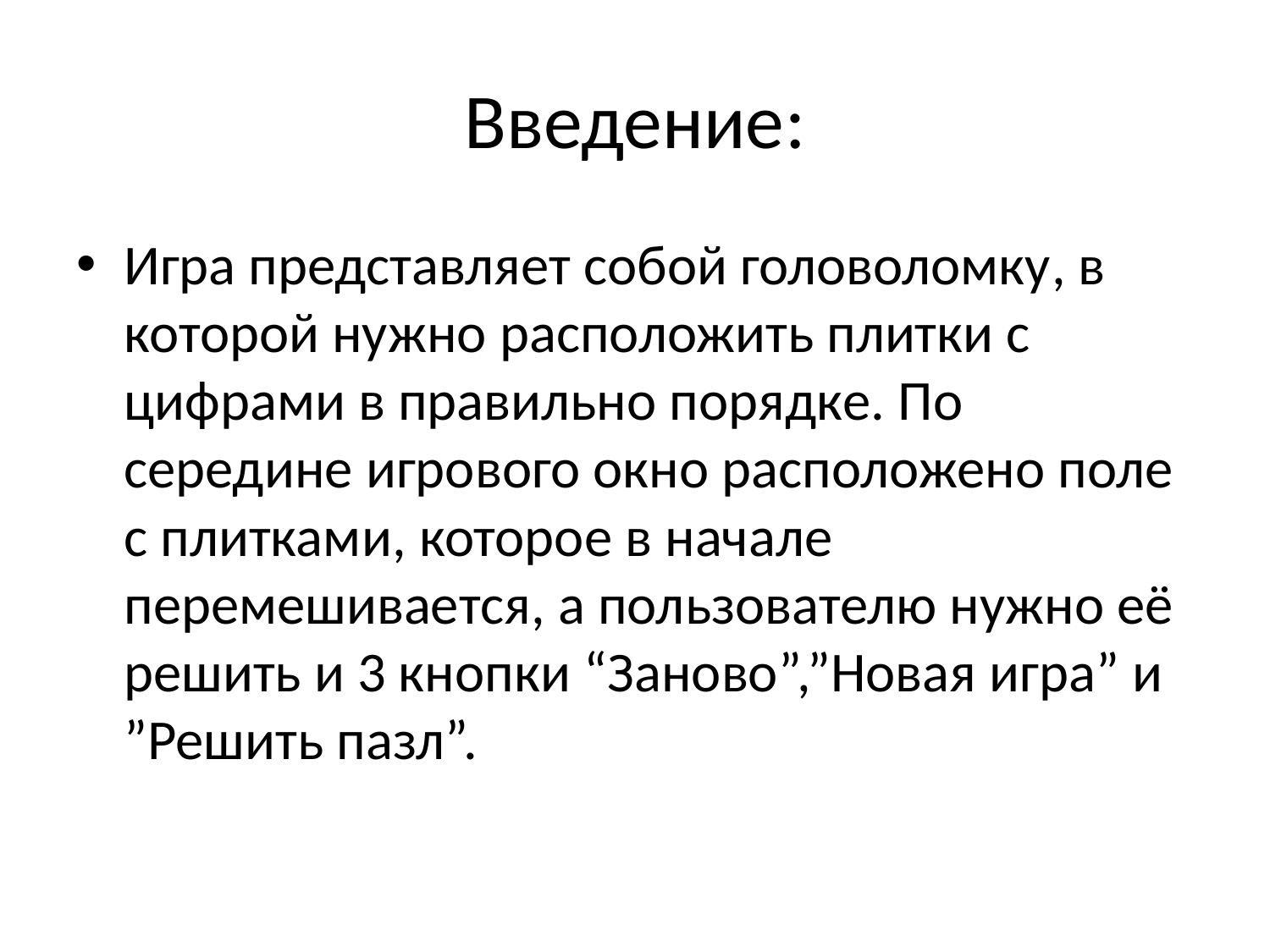

# Введение:
Игра представляет собой головоломку, в которой нужно расположить плитки с цифрами в правильно порядке. По середине игрового окно расположено поле с плитками, которое в начале перемешивается, а пользователю нужно её решить и 3 кнопки “Заново”,”Новая игра” и ”Решить пазл”.